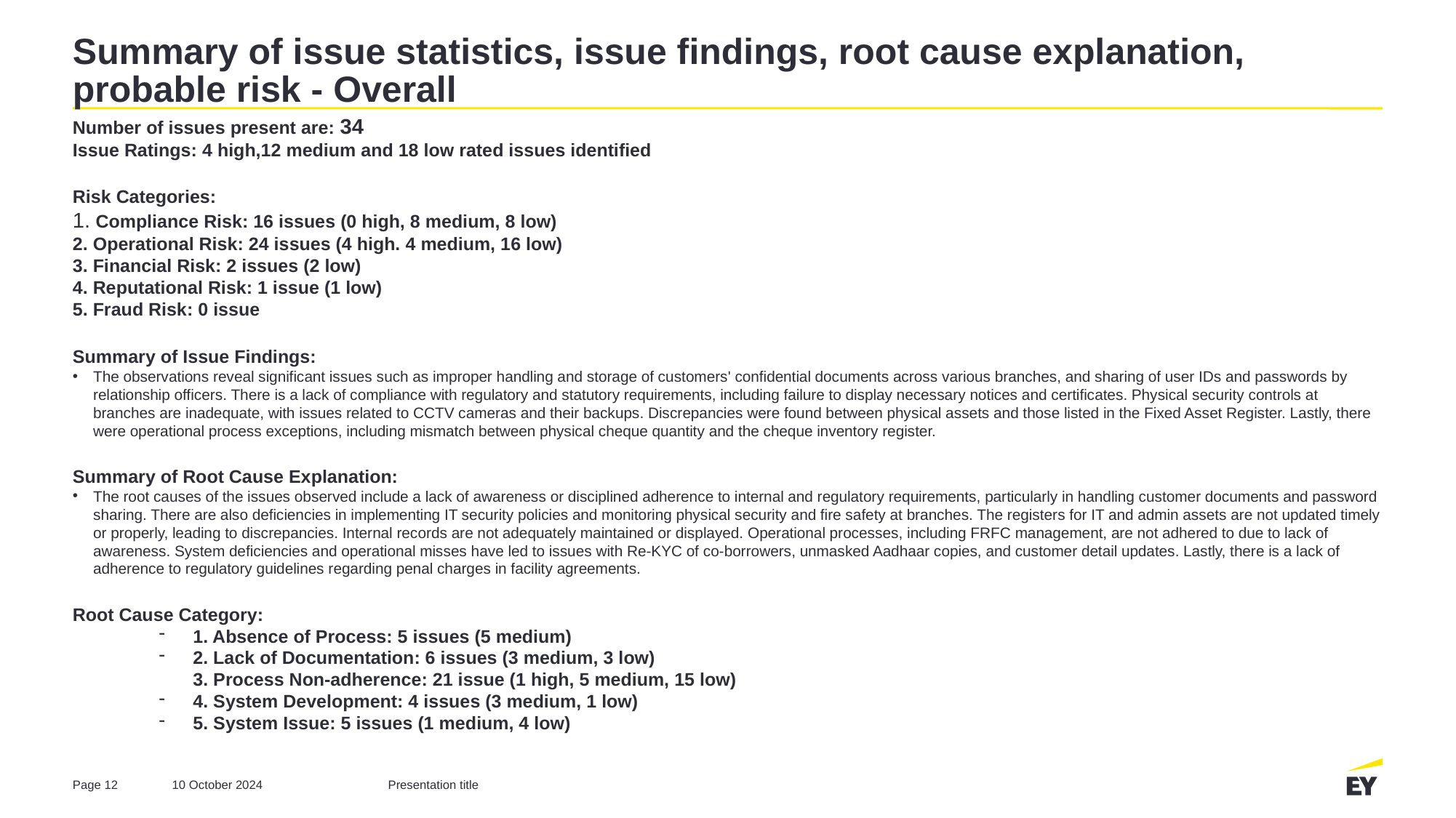

# Summary of issue statistics, issue findings, root cause explanation, probable risk - Overall
Number of issues present are: 34
Issue Ratings: 4 high,12 medium and 18 low rated issues identified
Risk Categories:
1. Compliance Risk: 16 issues (0 high, 8 medium, 8 low)
2. Operational Risk: 24 issues (4 high. 4 medium, 16 low)
3. Financial Risk: 2 issues (2 low)
4. Reputational Risk: 1 issue (1 low)
5. Fraud Risk: 0 issue
Summary of Issue Findings:
The observations reveal significant issues such as improper handling and storage of customers' confidential documents across various branches, and sharing of user IDs and passwords by relationship officers. There is a lack of compliance with regulatory and statutory requirements, including failure to display necessary notices and certificates. Physical security controls at branches are inadequate, with issues related to CCTV cameras and their backups. Discrepancies were found between physical assets and those listed in the Fixed Asset Register. Lastly, there were operational process exceptions, including mismatch between physical cheque quantity and the cheque inventory register.

Summary of Root Cause Explanation:
The root causes of the issues observed include a lack of awareness or disciplined adherence to internal and regulatory requirements, particularly in handling customer documents and password sharing. There are also deficiencies in implementing IT security policies and monitoring physical security and fire safety at branches. The registers for IT and admin assets are not updated timely or properly, leading to discrepancies. Internal records are not adequately maintained or displayed. Operational processes, including FRFC management, are not adhered to due to lack of awareness. System deficiencies and operational misses have led to issues with Re-KYC of co-borrowers, unmasked Aadhaar copies, and customer detail updates. Lastly, there is a lack of adherence to regulatory guidelines regarding penal charges in facility agreements.

Root Cause Category:
1. Absence of Process: 5 issues (5 medium)
2. Lack of Documentation: 6 issues (3 medium, 3 low)
3. Process Non-adherence: 21 issue (1 high, 5 medium, 15 low)
4. System Development: 4 issues (3 medium, 1 low)
5. System Issue: 5 issues (1 medium, 4 low)